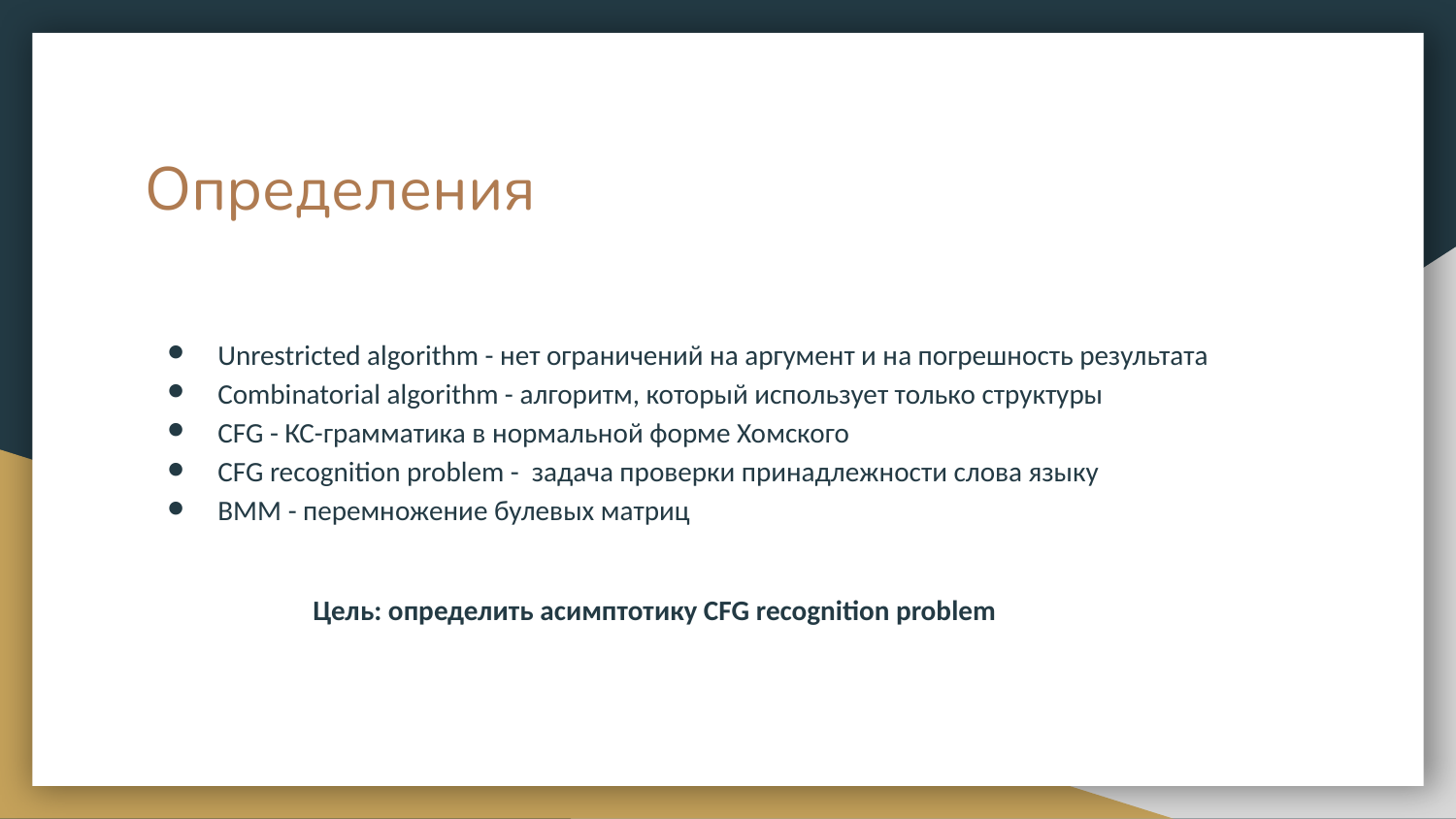

# Определения
Unrestricted algorithm - нет ограничений на аргумент и на погрешность результата
Combinatorial algorithm - алгоритм, который использует только структуры
CFG - КС-грамматика в нормальной форме Хомского
CFG recognition problem -  задача проверки принадлежности слова языку
BMM - перемножение булевых матриц
Цель: определить асимптотику CFG recognition problem